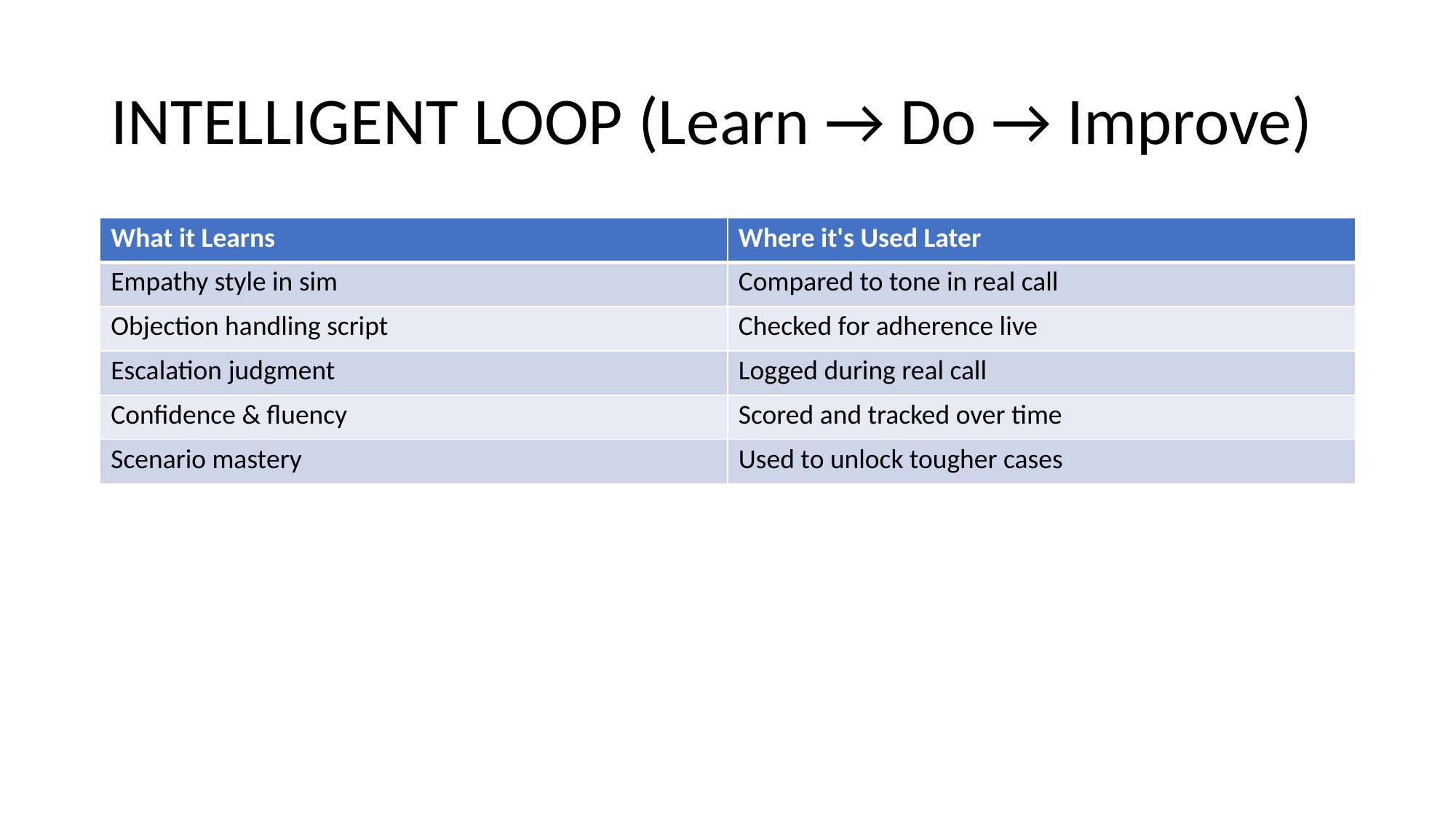

# INTELLIGENT LOOP (Learn → Do → Improve)
| What it Learns | Where it's Used Later |
| --- | --- |
| Empathy style in sim | Compared to tone in real call |
| Objection handling script | Checked for adherence live |
| Escalation judgment | Logged during real call |
| Confidence & fluency | Scored and tracked over time |
| Scenario mastery | Used to unlock tougher cases |